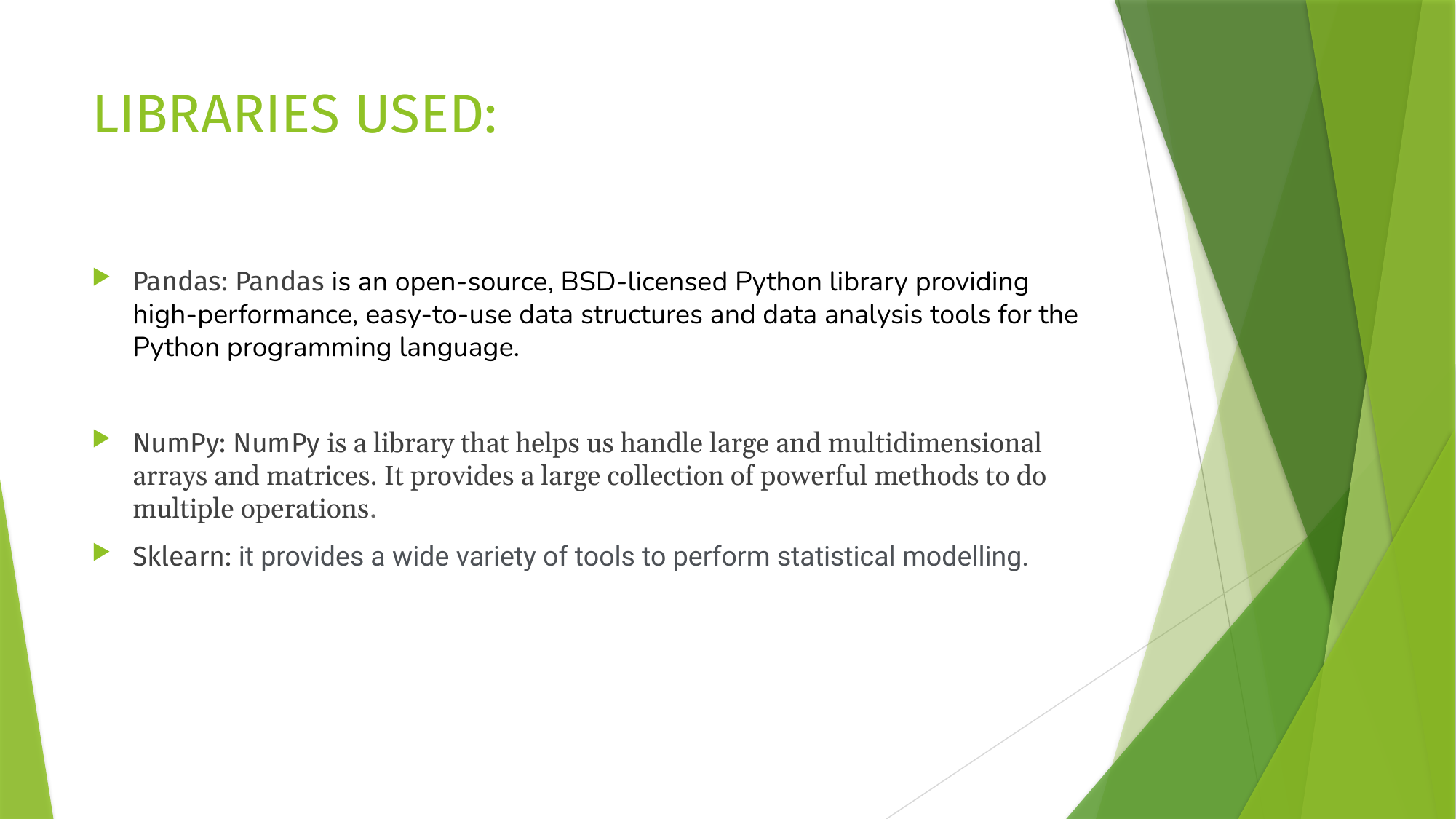

# LIBRARIES USED:
Pandas: Pandas is an open-source, BSD-licensed Python library providing high-performance, easy-to-use data structures and data analysis tools for the Python programming language.

NumPy: NumPy is a library that helps us handle large and multidimensional arrays and matrices. It provides a large collection of powerful methods to do multiple operations.
Sklearn: it provides a wide variety of tools to perform statistical modelling.